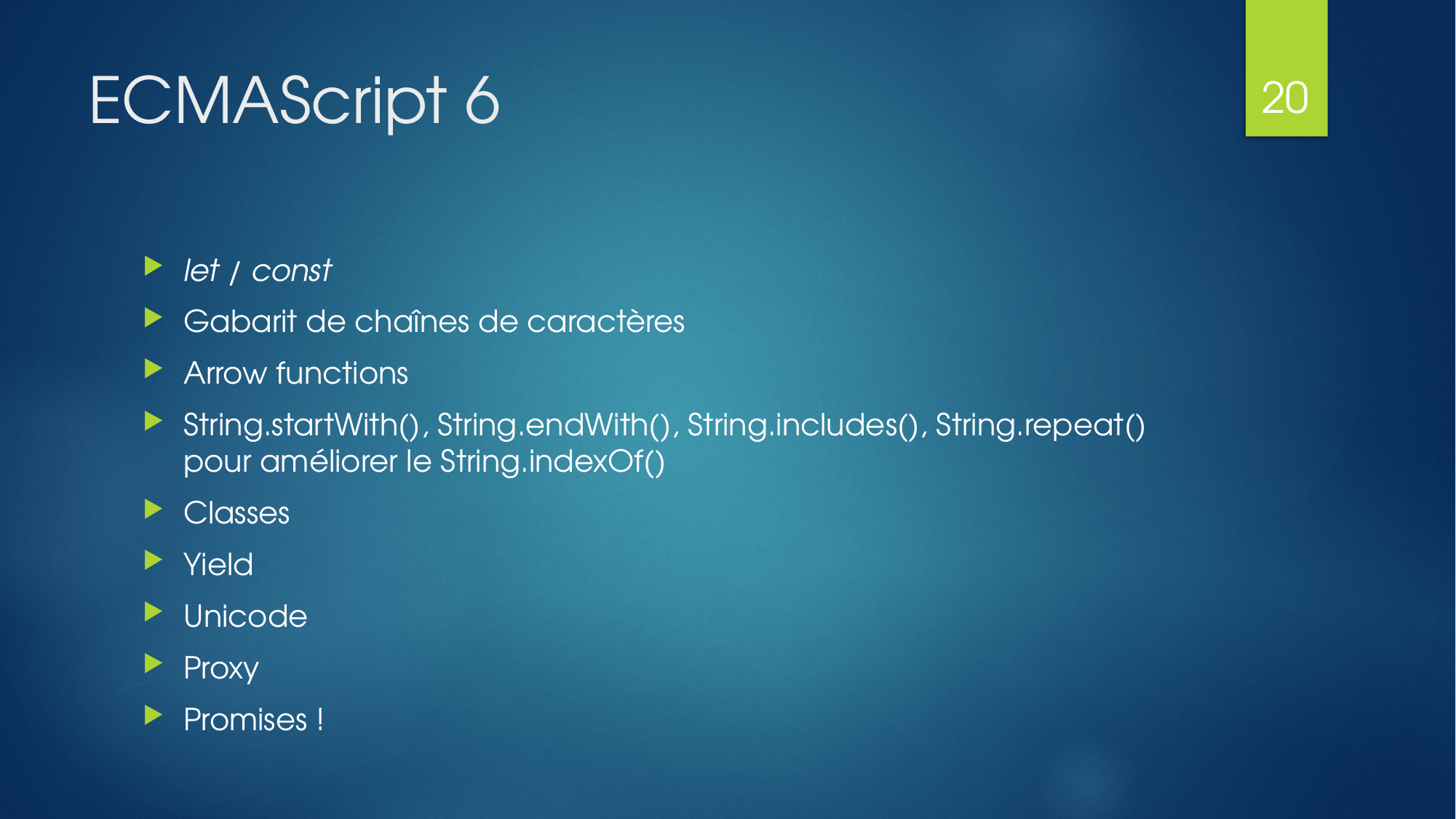

20
# ECMAScript 6
let / const
Gabarit de chaînes de caractères
Arrow functions
String.startWith(), String.endWith(), String.includes(), String.repeat() pour améliorer le String.indexOf()
Classes
Yield
Unicode
Proxy
Promises !